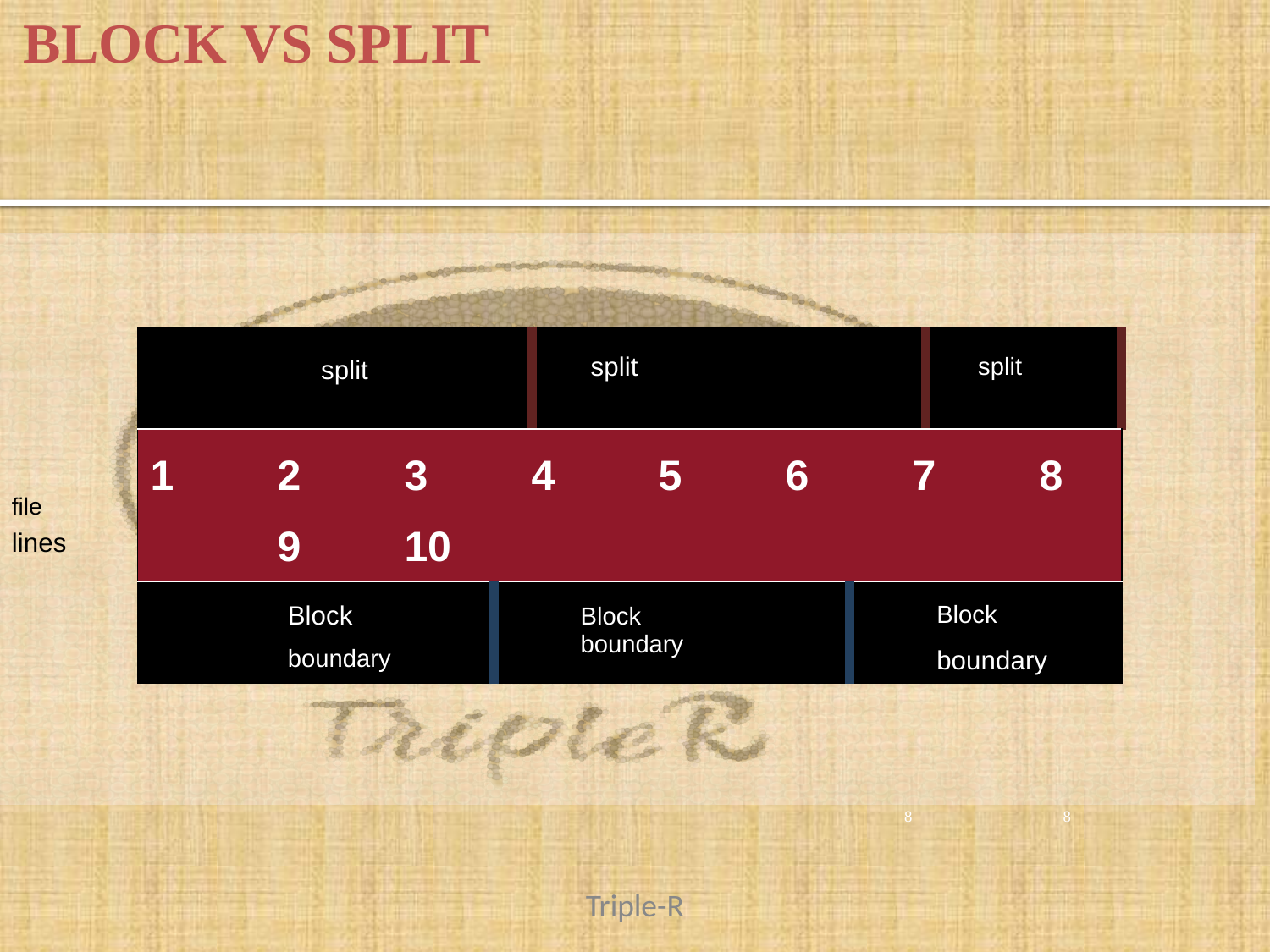

BLOCK VS SPLIT
| split |  | split |  | split |
| --- | --- | --- | --- | --- |
| 1 2 3 4 5 6 7 8 9 10 |  |  |  |  |
| Block boundary | Block boundary |  | Block boundary |  |
file
lines
8
8
Triple-R